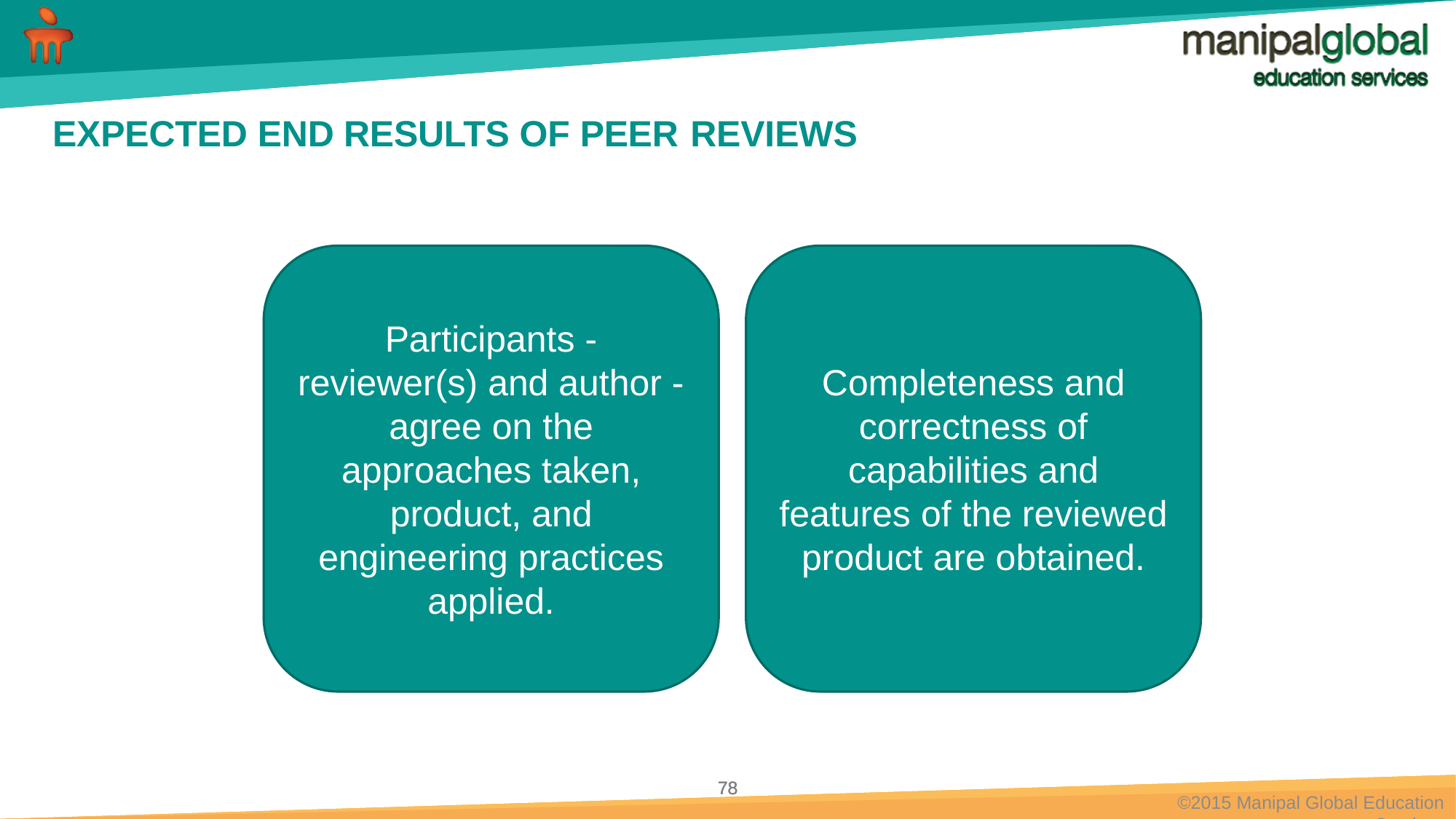

# EXPECTED END RESULTS OF PEER REVIEWS
Participants - reviewer(s) and author - agree on the approaches taken, product, and engineering practices applied.
Completeness and correctness of capabilities and features of the reviewed product are obtained.